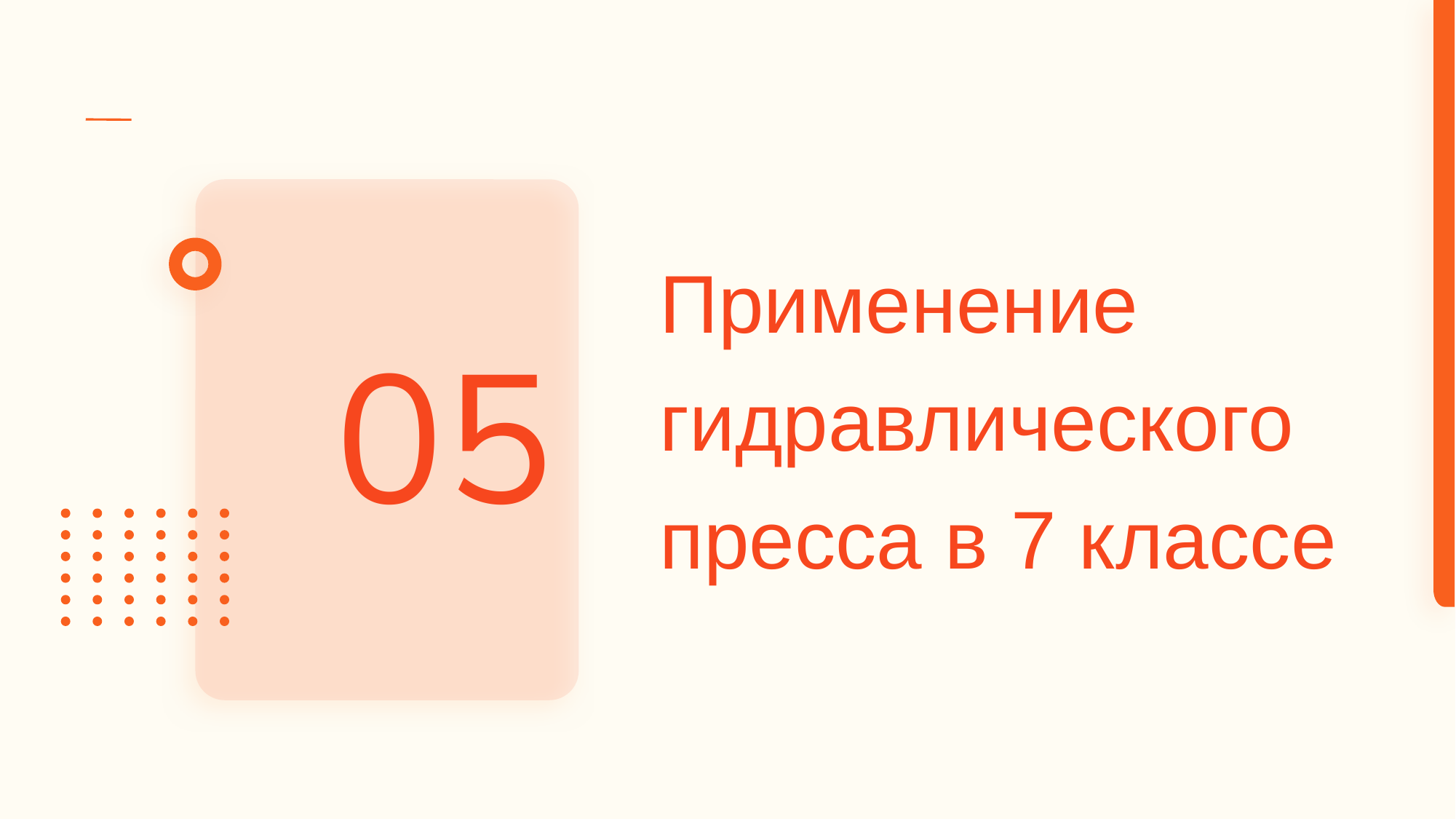

# Применение гидравлического пресса в 7 классе
05